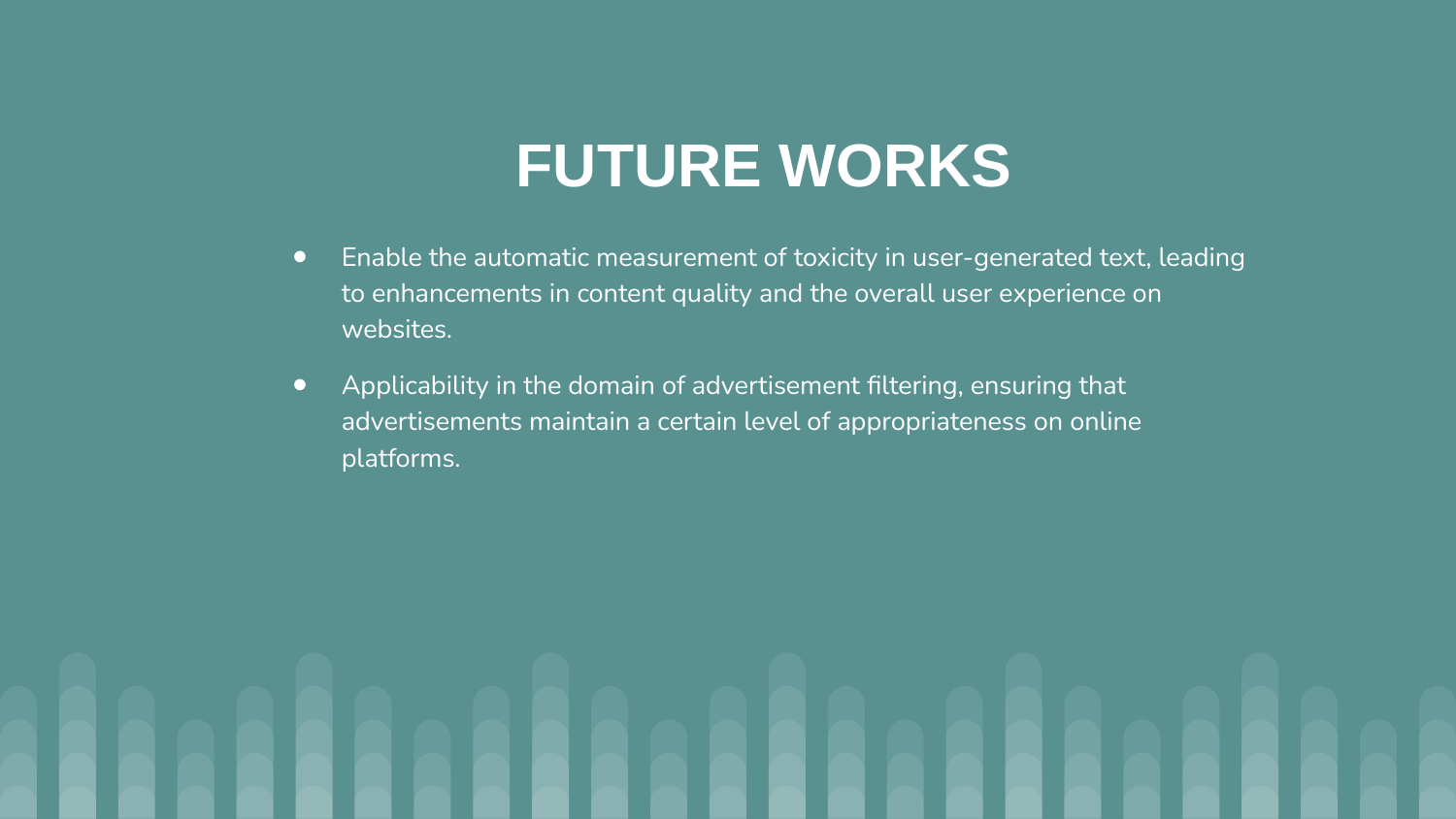

# FUTURE WORKS
Enable the automatic measurement of toxicity in user-generated text, leading to enhancements in content quality and the overall user experience on websites.
Applicability in the domain of advertisement filtering, ensuring that advertisements maintain a certain level of appropriateness on online platforms.